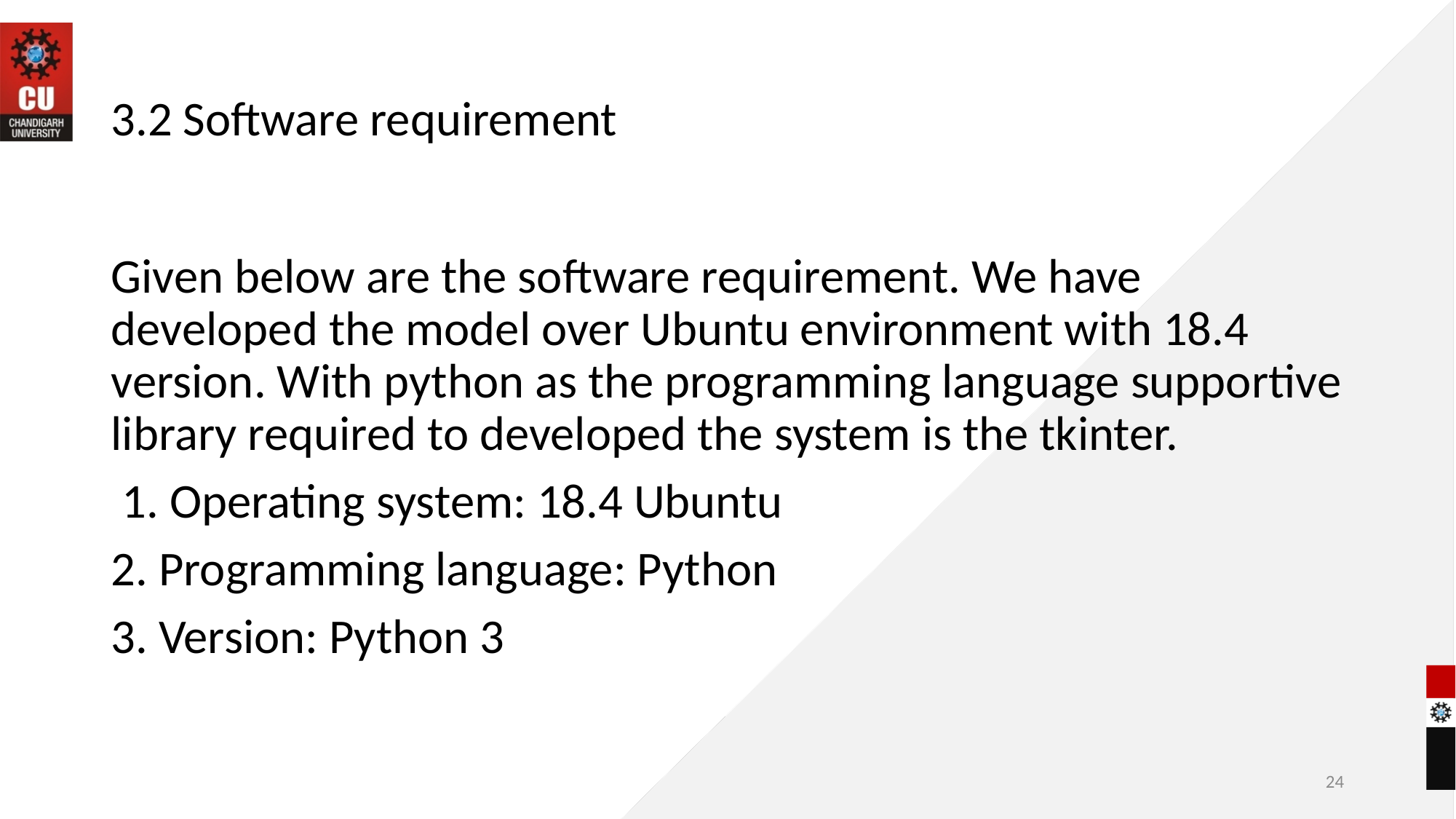

# 3.2 Software requirement

Given below are the software requirement. We have developed the model over Ubuntu environment with 18.4 version. With python as the programming language supportive library required to developed the system is the tkinter.
 1. Operating system: 18.4 Ubuntu
2. Programming language: Python
3. Version: Python 3
24